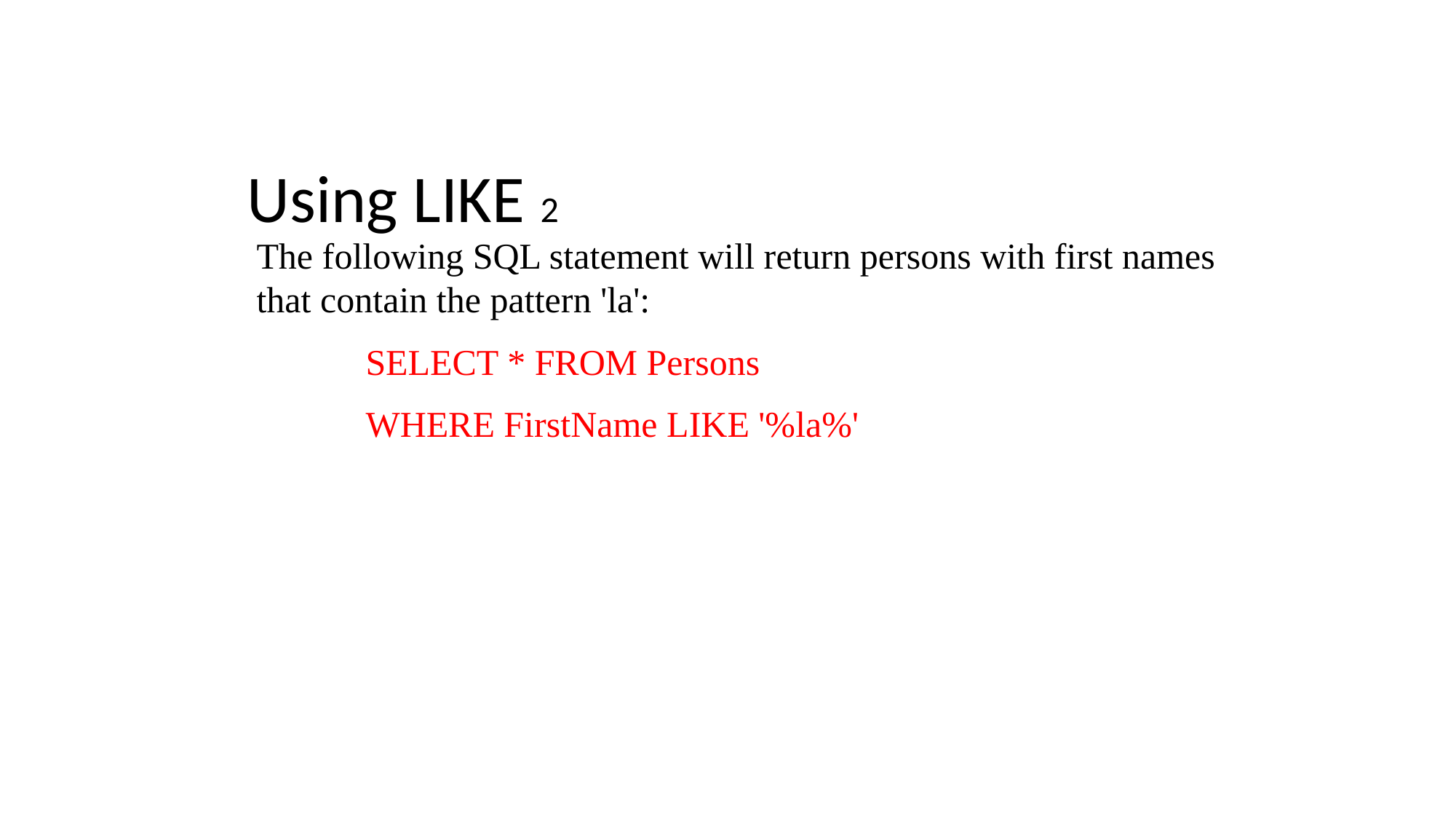

# Using LIKE 2
The following SQL statement will return persons with first names that contain the pattern 'la':
	SELECT * FROM Persons
	WHERE FirstName LIKE '%la%'